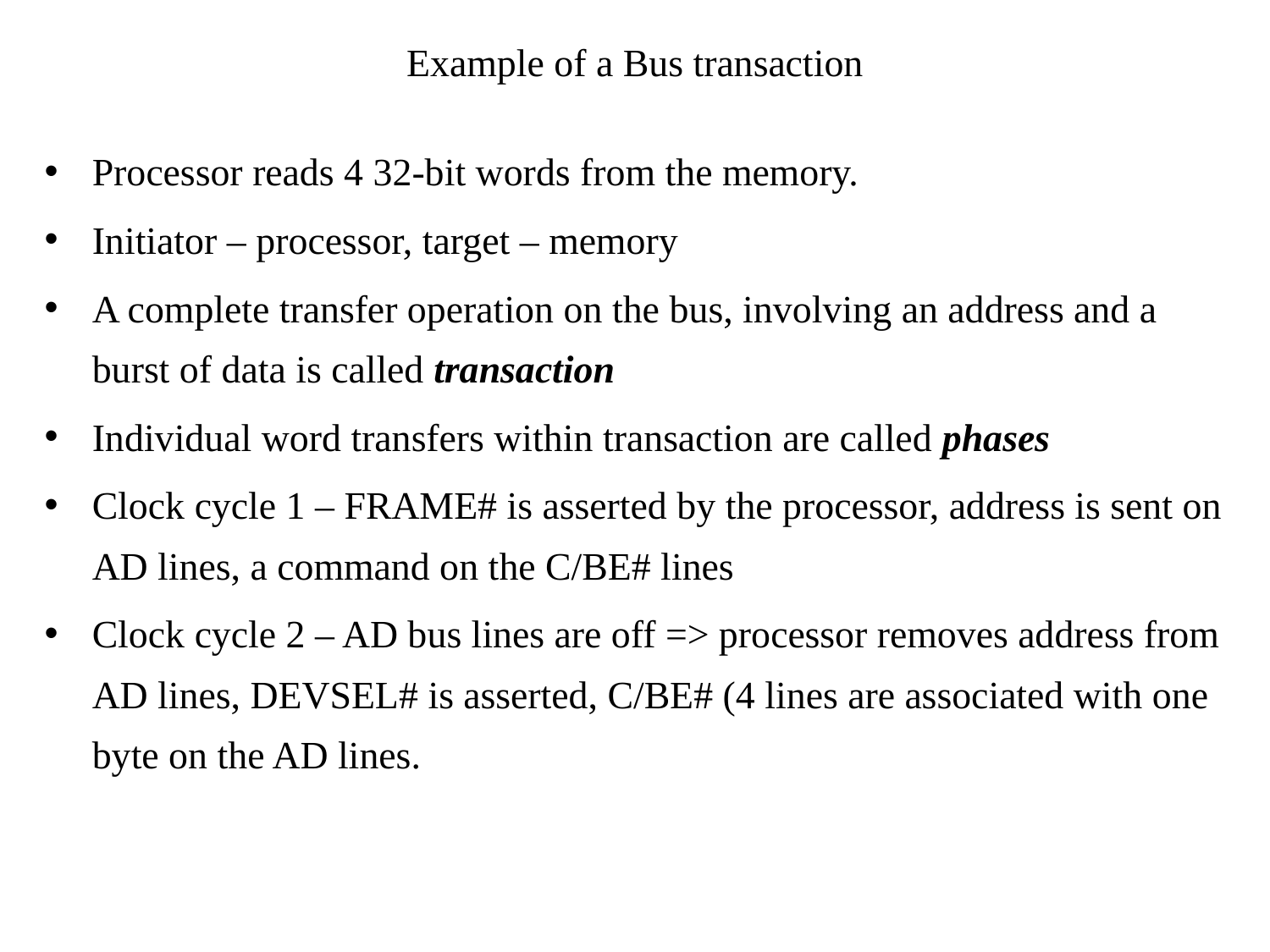

# Example of a Bus transaction
Processor reads 4 32-bit words from the memory.
Initiator – processor, target – memory
A complete transfer operation on the bus, involving an address and a burst of data is called transaction
Individual word transfers within transaction are called phases
Clock cycle 1 – FRAME# is asserted by the processor, address is sent on AD lines, a command on the C/BE# lines
Clock cycle 2 – AD bus lines are off => processor removes address from AD lines, DEVSEL# is asserted, C/BE# (4 lines are associated with one byte on the AD lines.